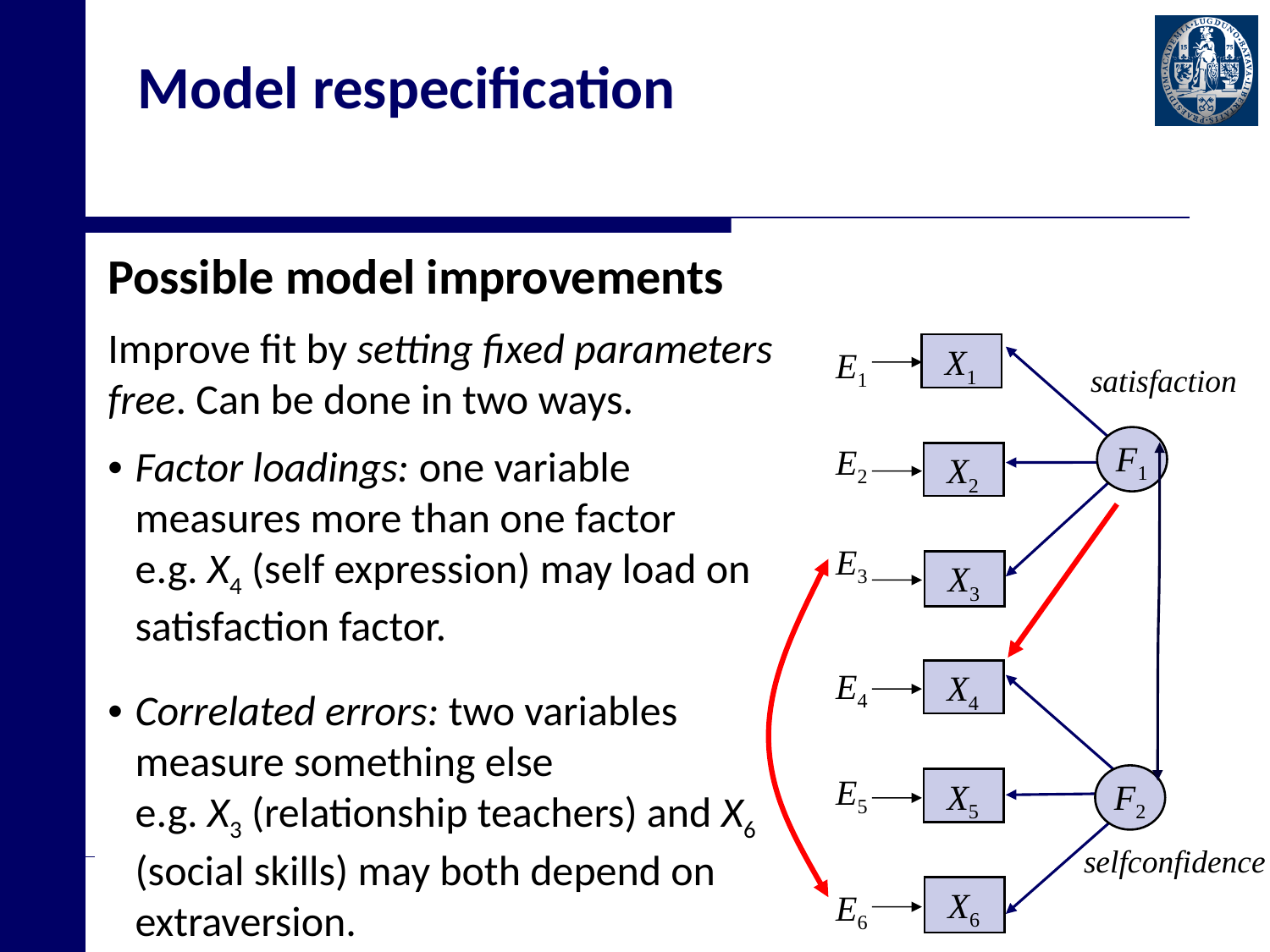

# Model respecification
Possible model improvements

Improve fit by setting fixed parameters
free. Can be done in two ways.

•	Factor loadings: one variable measures more than one factor
	e.g. X4 (self expression) may load on satisfaction factor.

•	Correlated errors: two variables measure something else
	e.g. X3 (relationship teachers) and X6 (social skills) may both depend on extraversion.
X1

E1

satisfaction

F1
E2
X2

E3
X3

E4
X4

E5

X5

F2

selfconfidence
X6

E6